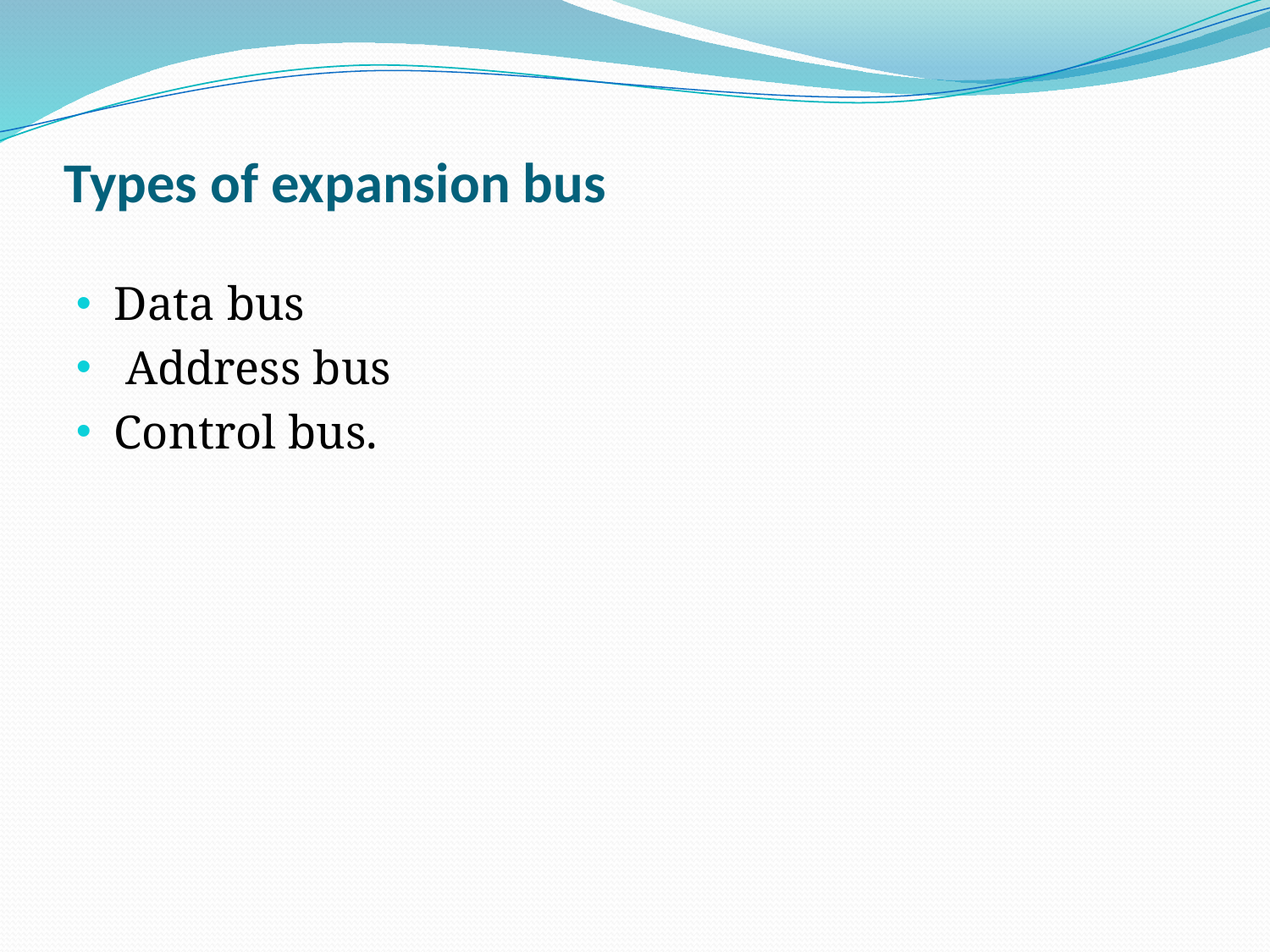

# Types of expansion bus
Data bus
 Address bus
Control bus.